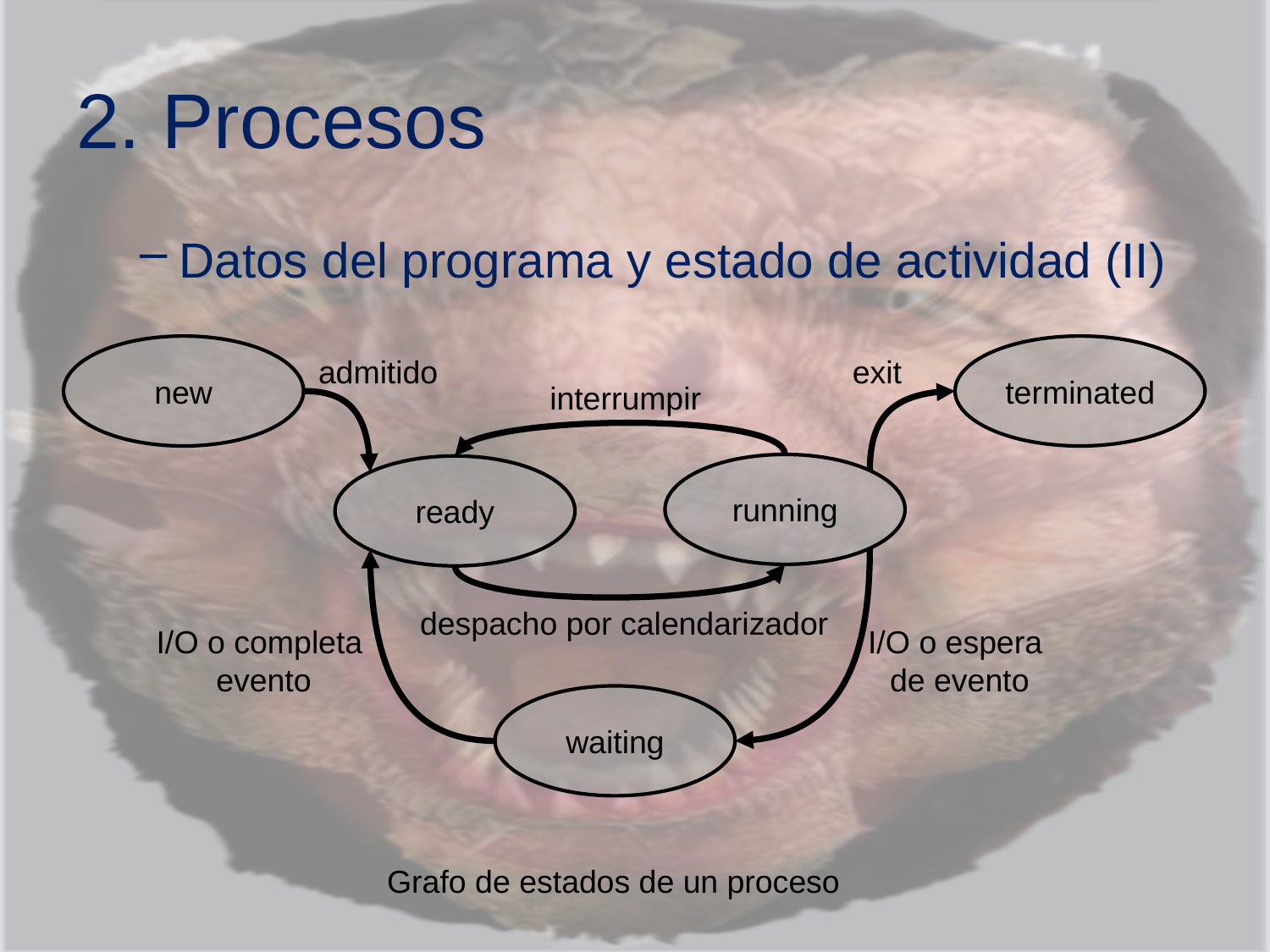

# 2. Procesos
Datos del programa y estado de actividad (II)
new
terminated
admitido
exit
interrumpir
running
ready
despacho por calendarizador
I/O o completa
evento
I/O o espera
de evento
waiting
Grafo de estados de un proceso